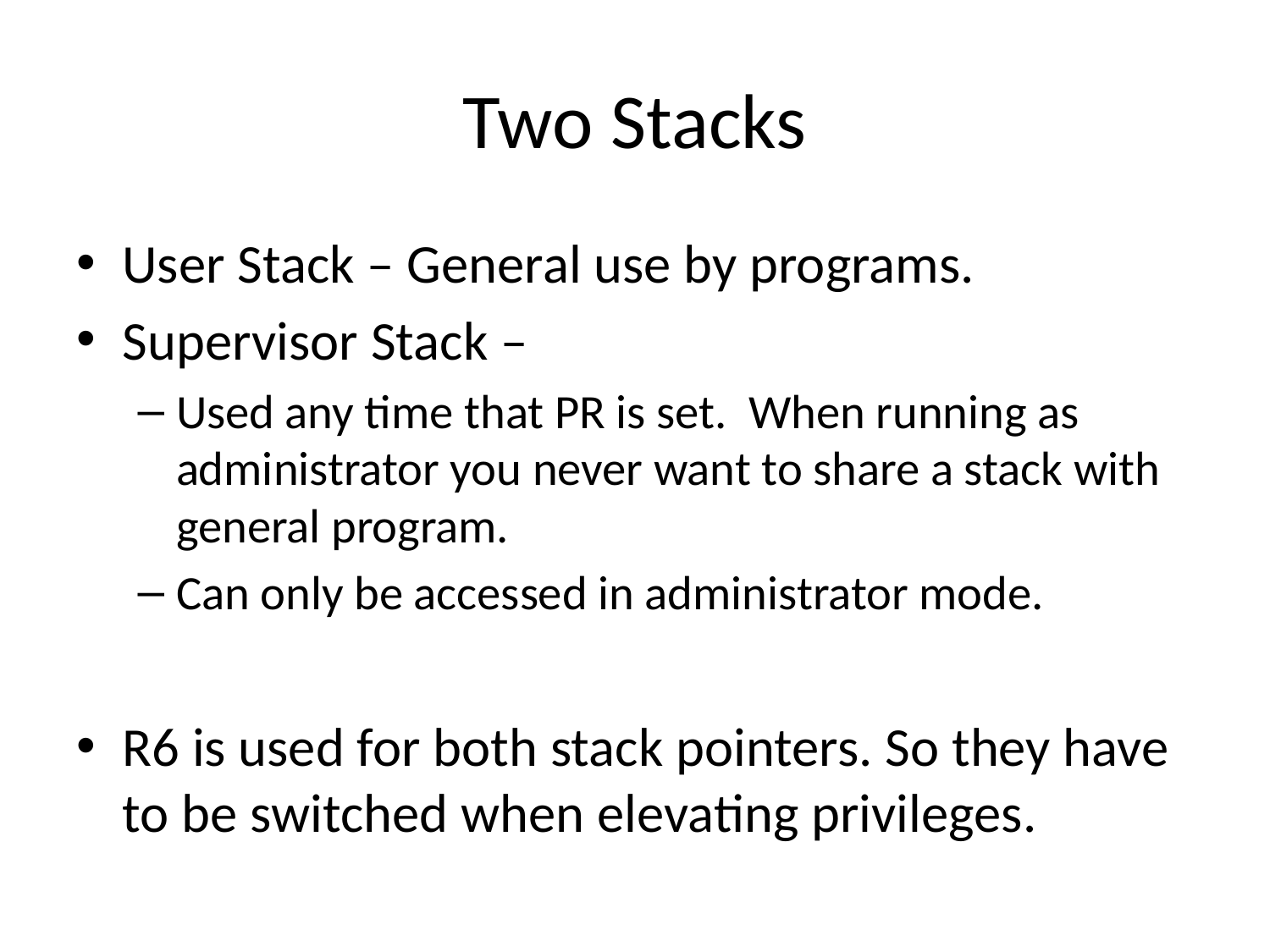

# Two Stacks
User Stack – General use by programs.
Supervisor Stack –
Used any time that PR is set.  When running as administrator you never want to share a stack with general program.
Can only be accessed in administrator mode.

R6 is used for both stack pointers. So they have to be switched when elevating privileges.